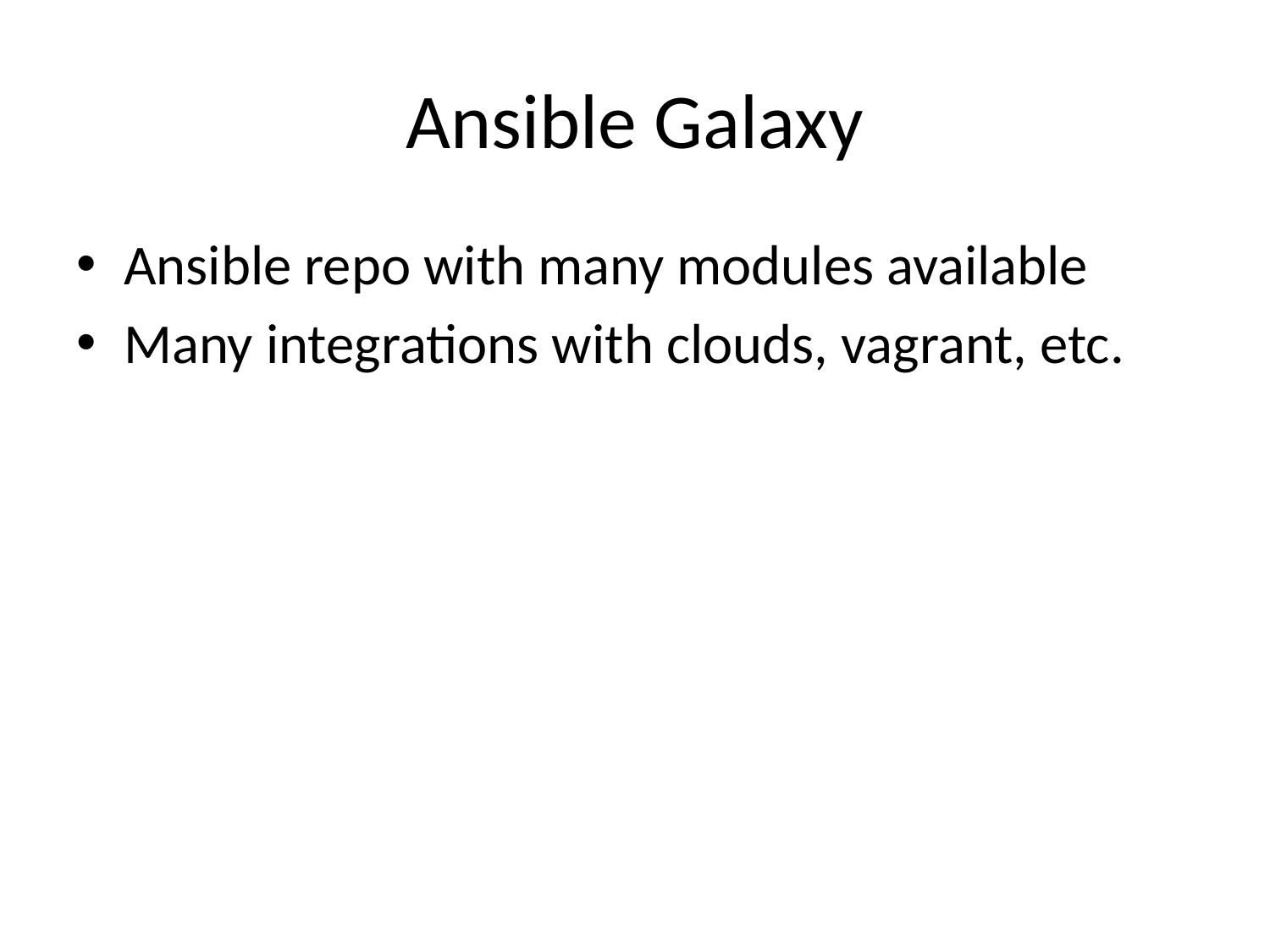

# Ansible Galaxy
Ansible repo with many modules available
Many integrations with clouds, vagrant, etc.